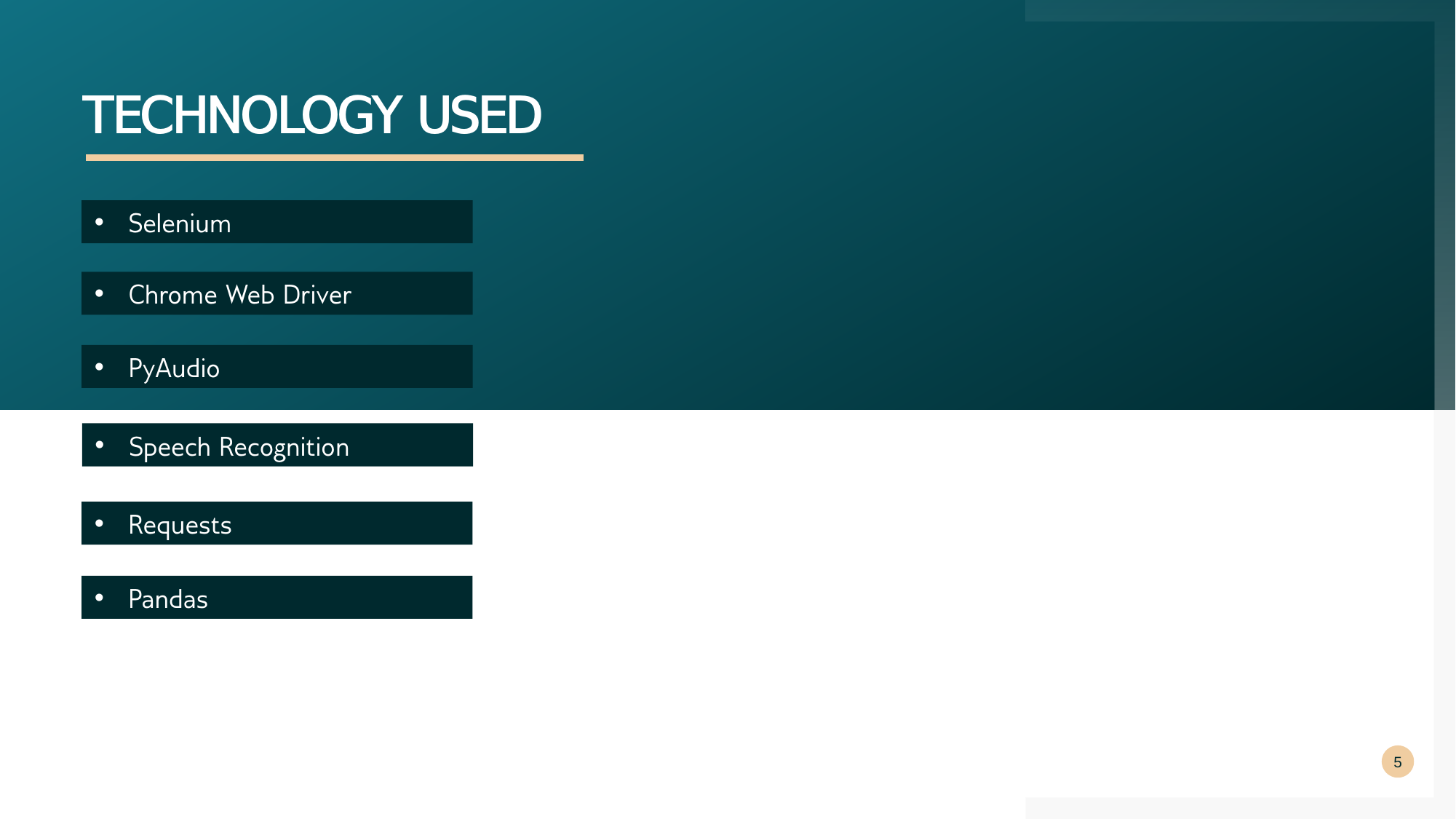

# TECHNOLOGY USED

Selenium
Chrome Web Driver
PyAudio
Speech Recognition
Requests
Pandas
5